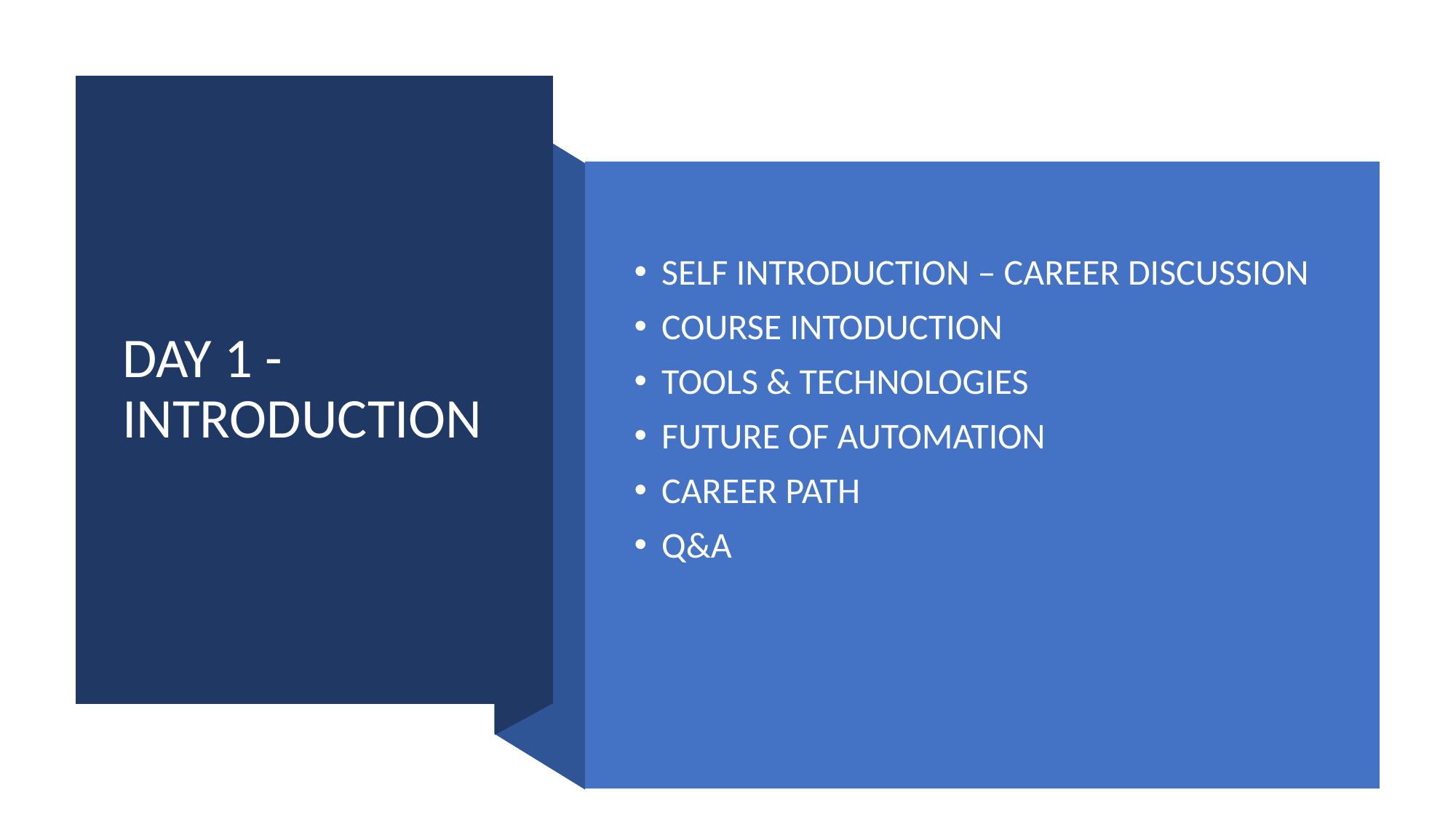

# DAY 1 - INTRODUCTION

SELF INTRODUCTION – CAREER DISCUSSION
COURSE INTODUCTION
TOOLS & TECHNOLOGIES
FUTURE OF AUTOMATION
CAREER PATH
Q&A